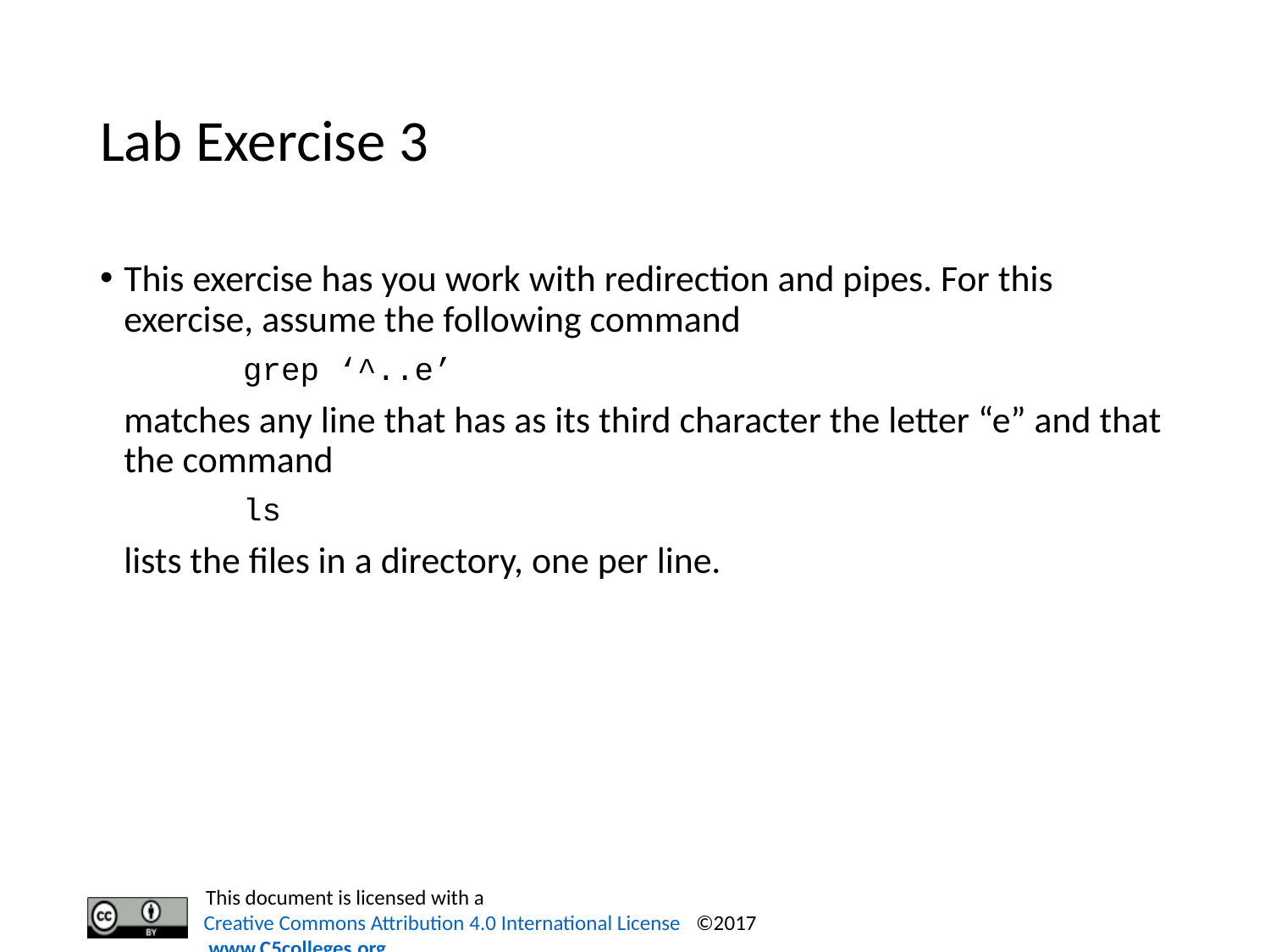

# Lab Exercise 3
This exercise has you work with redirection and pipes. For this exercise, assume the following command
grep ‘^..e’
matches any line that has as its third character the letter “e” and that the command
ls
lists the files in a directory, one per line.